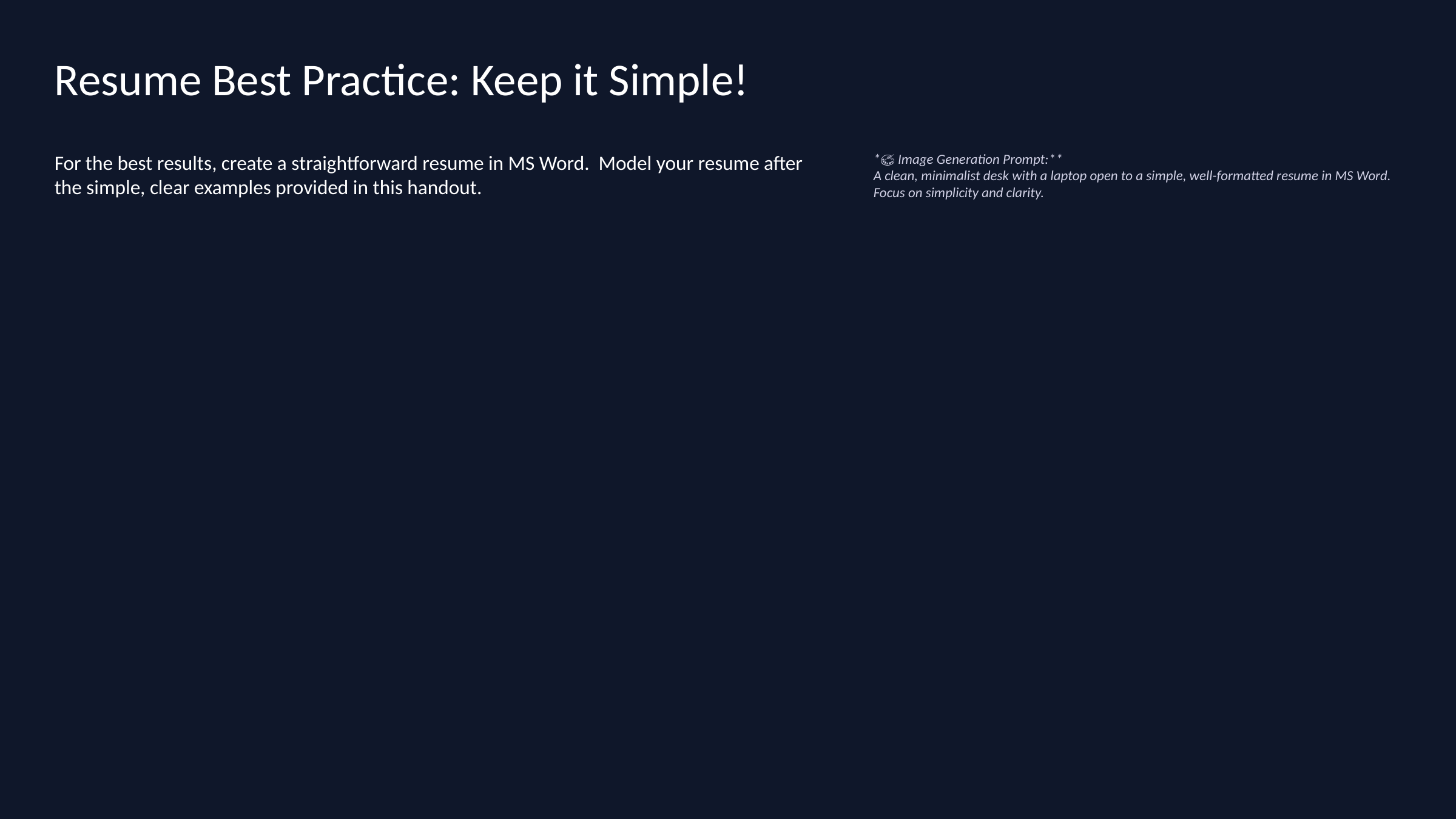

Resume Best Practice: Keep it Simple!

For the best results, create a straightforward resume in MS Word.  Model your resume after the simple, clear examples provided in this handout.

*🎨 Image Generation Prompt:**
A clean, minimalist desk with a laptop open to a simple, well-formatted resume in MS Word.  Focus on simplicity and clarity.